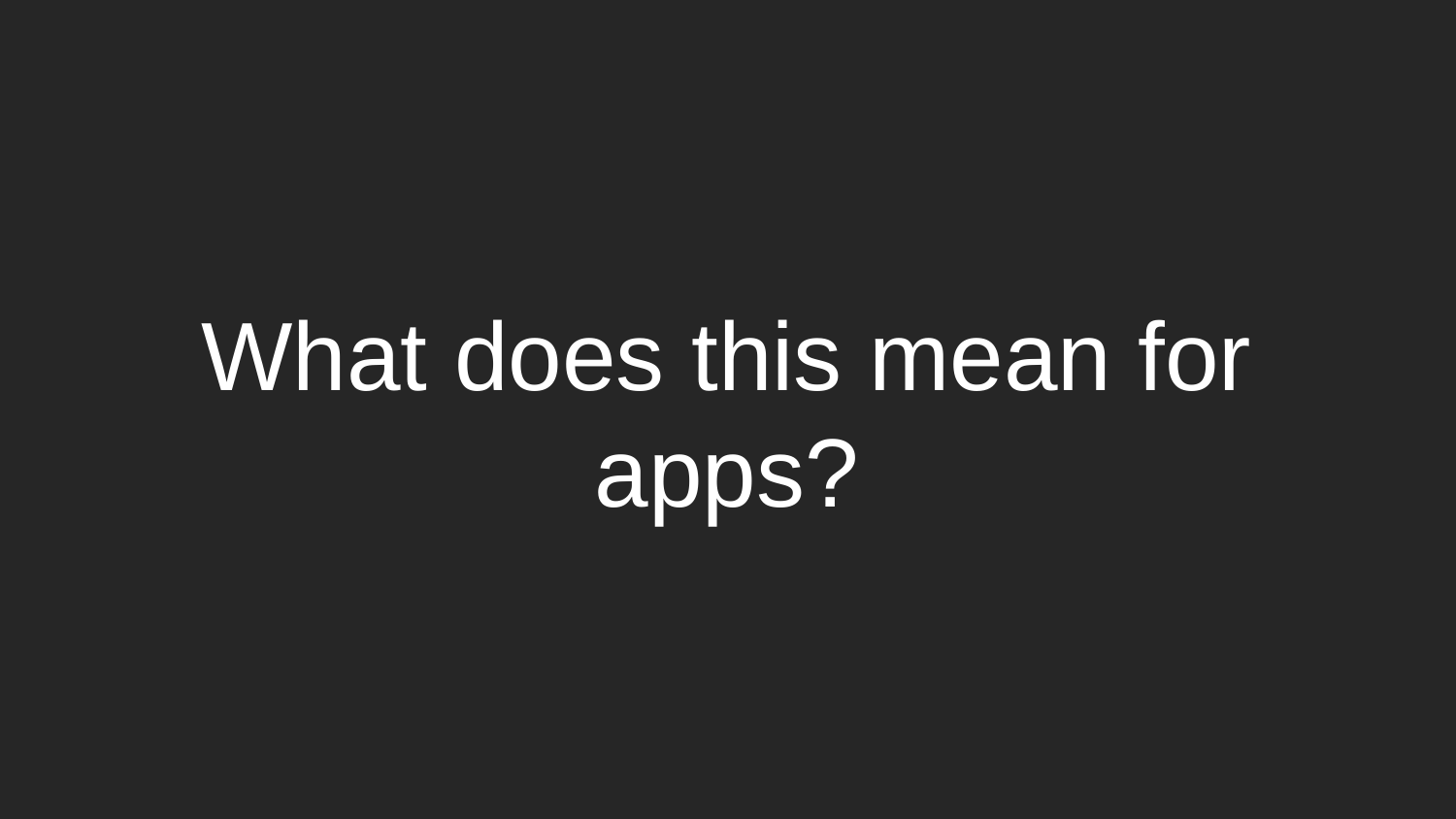

# What does this mean for apps?